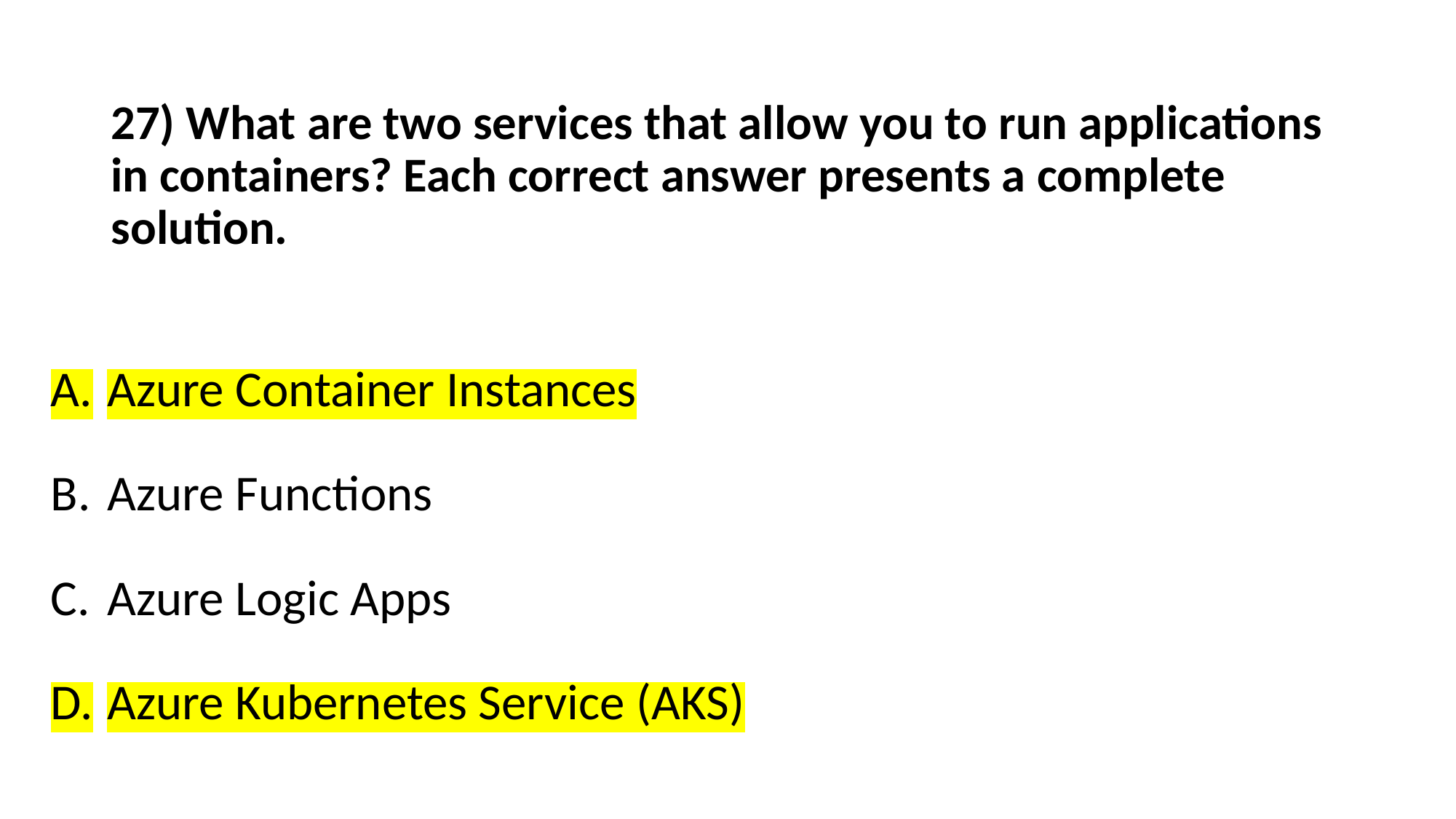

# 27) What are two services that allow you to run applications in containers? Each correct answer presents a complete solution.
Azure Container Instances
Azure Functions
Azure Logic Apps
Azure Kubernetes Service (AKS)